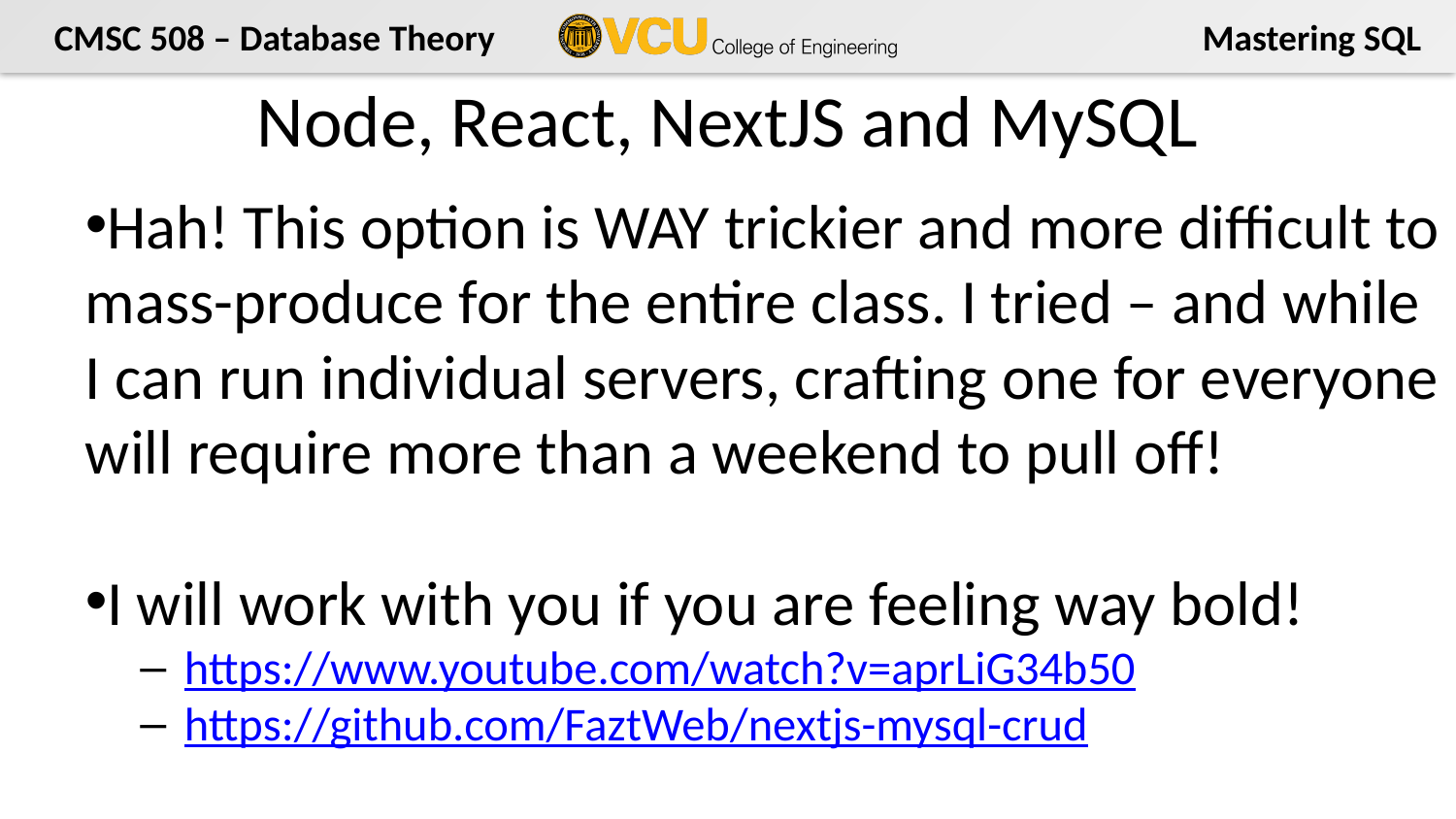

# Node, React, NextJS and MySQL
Hah! This option is WAY trickier and more difficult to mass-produce for the entire class. I tried – and while I can run individual servers, crafting one for everyone will require more than a weekend to pull off!

I will work with you if you are feeling way bold!
https://www.youtube.com/watch?v=aprLiG34b50
https://github.com/FaztWeb/nextjs-mysql-crud